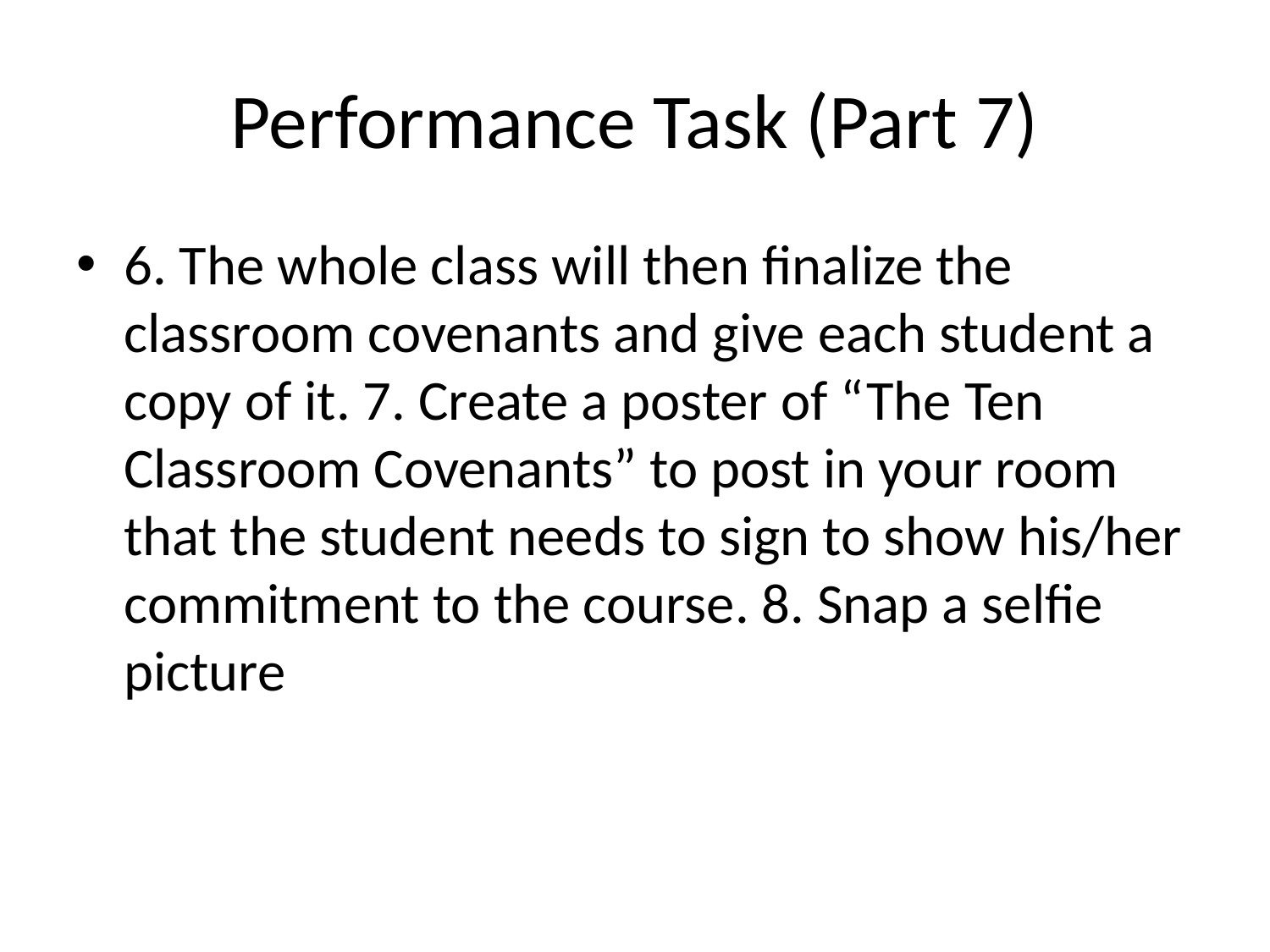

# Performance Task (Part 7)
6. The whole class will then finalize the classroom covenants and give each student a copy of it. 7. Create a poster of “The Ten Classroom Covenants” to post in your room that the student needs to sign to show his/her commitment to the course. 8. Snap a selfie picture